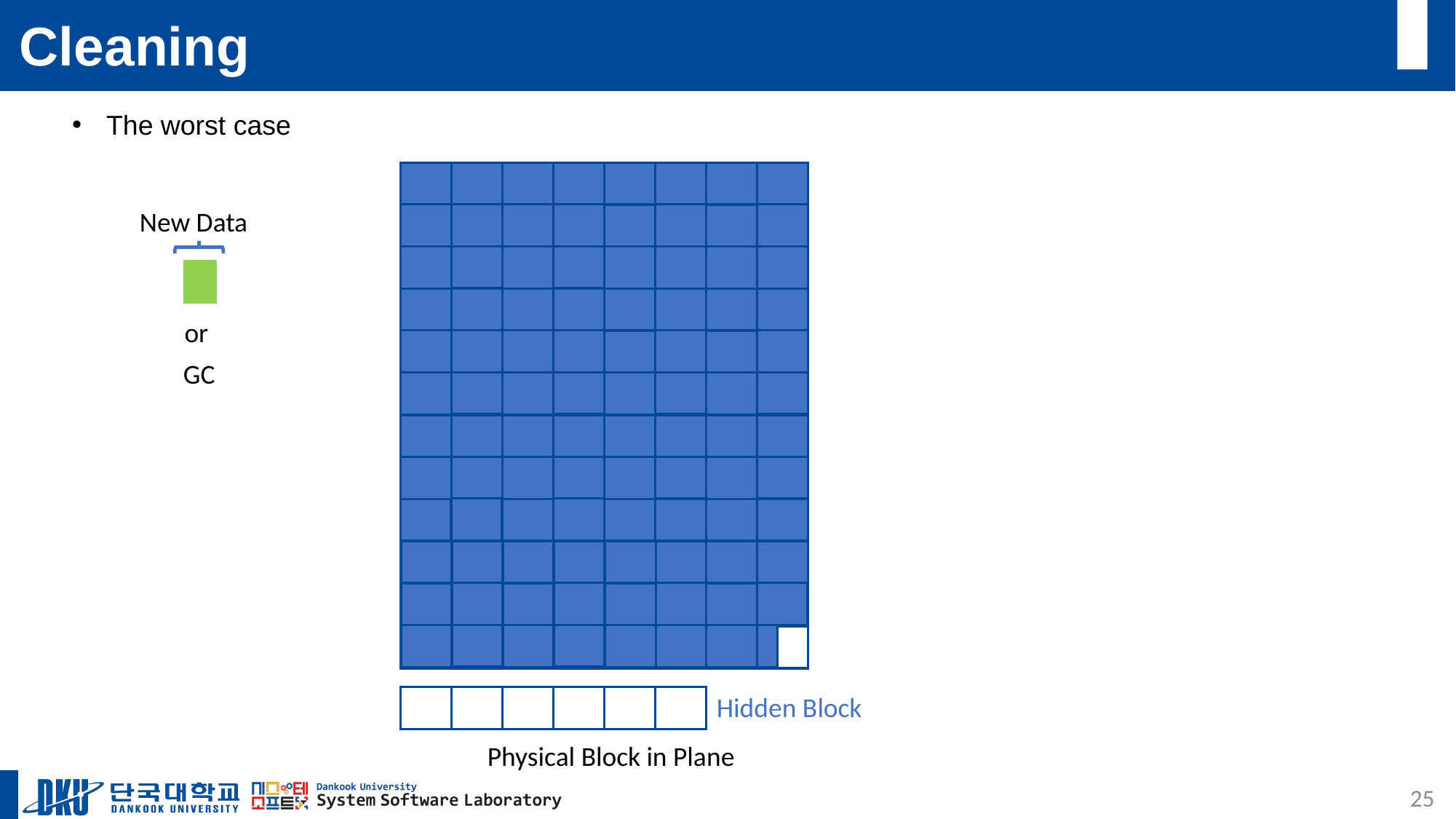

# Cleaning
The worst case

New Data

or

GC

Hidden Block

Physical Block in Plane
25